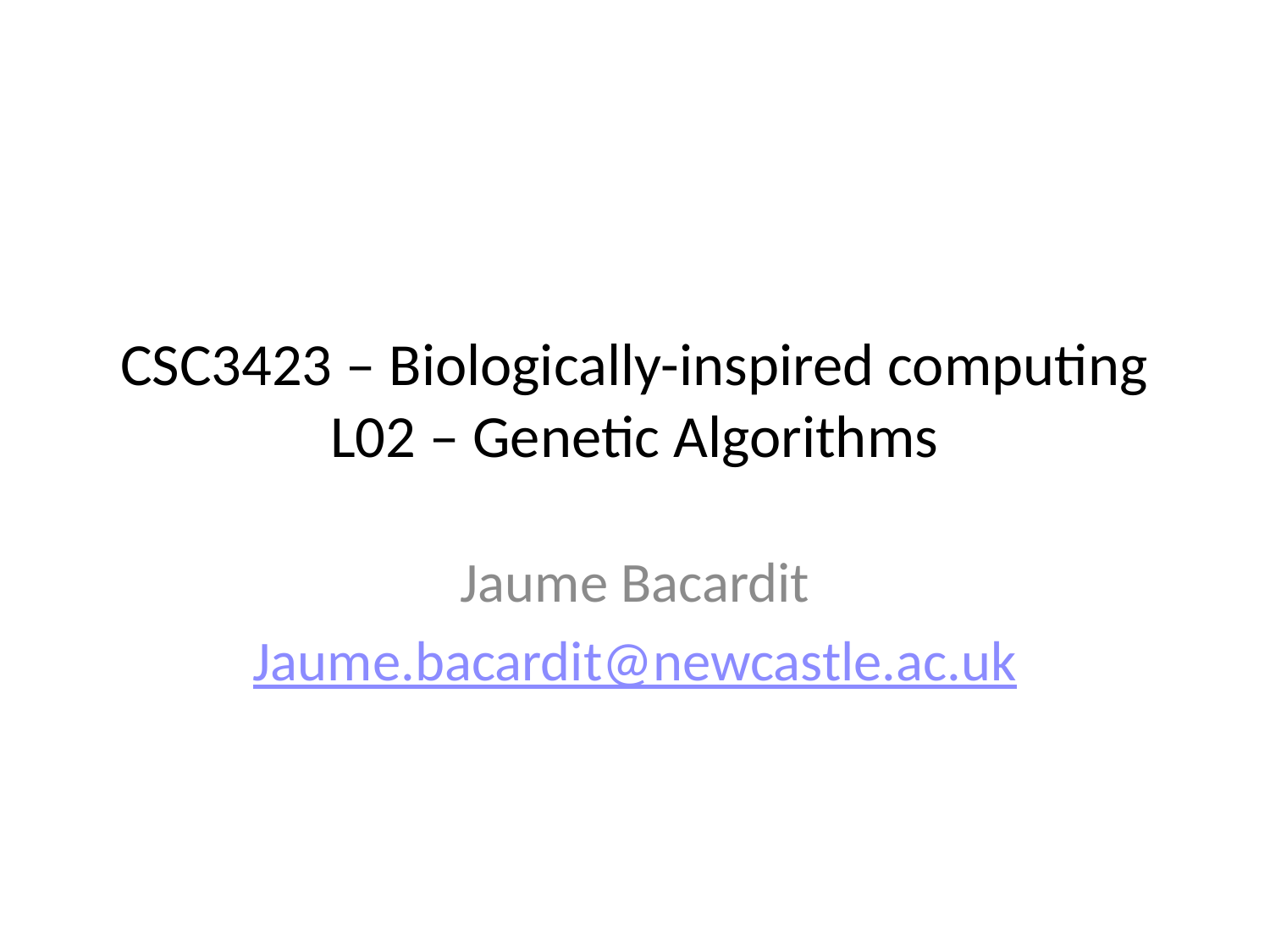

# CSC3423 – Biologically-inspired computing L02 – Genetic Algorithms
Jaume Bacardit
Jaume.bacardit@newcastle.ac.uk